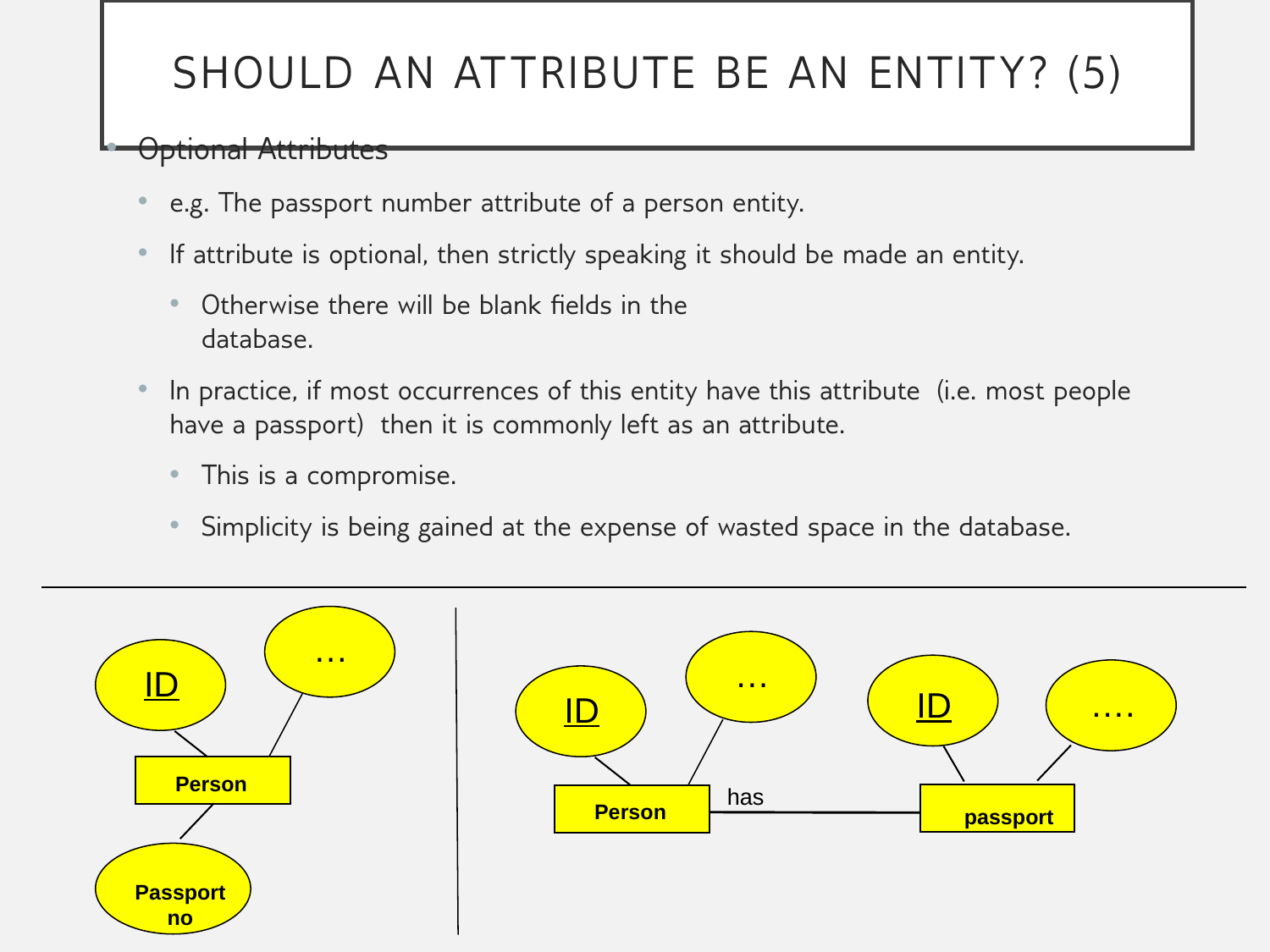

# Should an attribute be an entity? (5)
Optional Attributes
e.g. The passport number attribute of a person entity.
If attribute is optional, then strictly speaking it should be made an entity.
Otherwise there will be blank fields in the
database.
In practice, if most occurrences of this entity have this attribute  (i.e. most people have a passport)  then it is commonly left as an attribute.
This is a compromise.
Simplicity is being gained at the expense of wasted space in the database.

…

ID

Person

Passport no

…

….

has

passport

ID
ID

Person